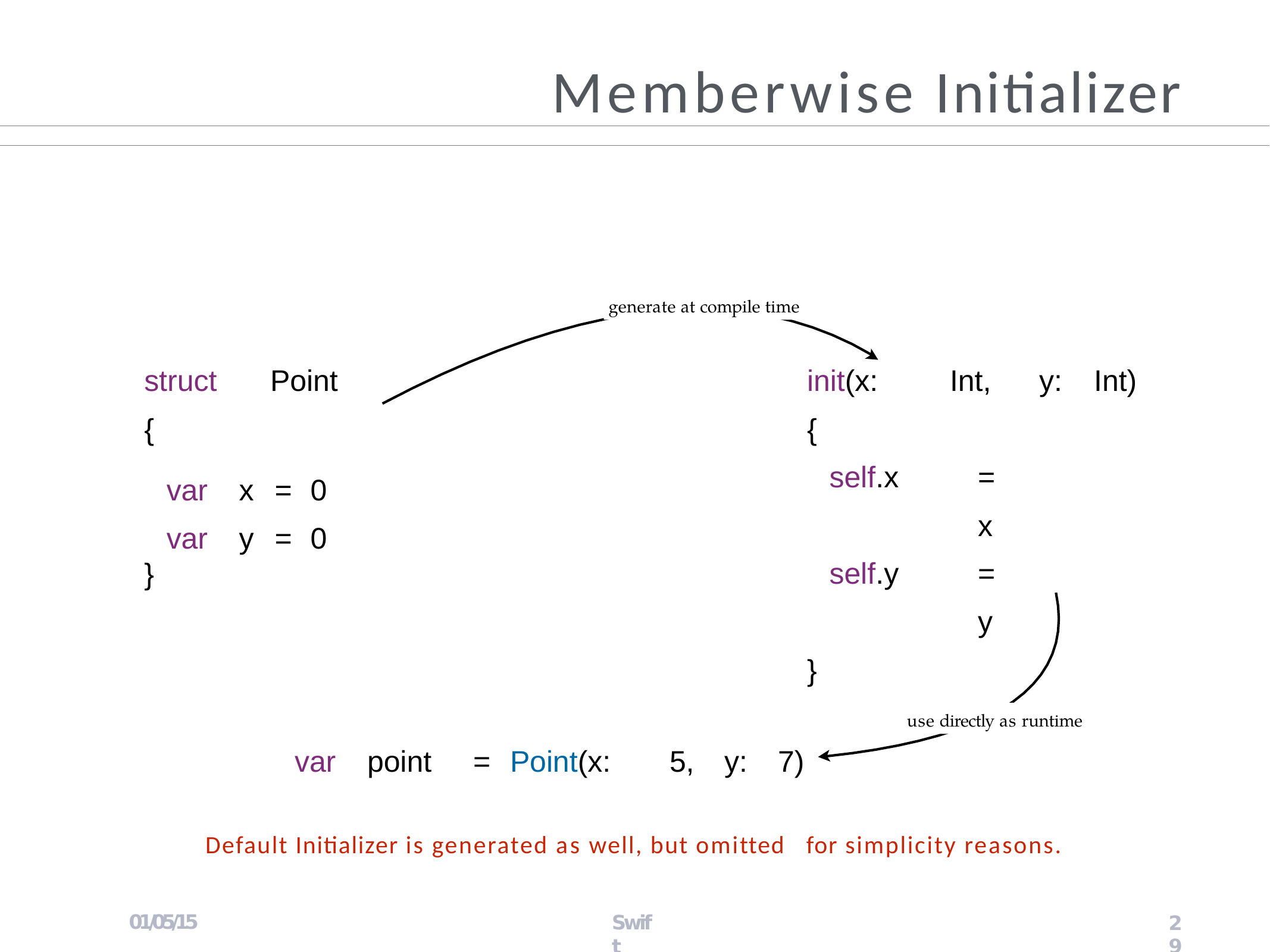

# Memberwise Initializer

generate at compile time

struct	Point
{
init(x:
{
self.x	=	x self.y	=	y
}
Int,
y:	Int)
var	x	=	0 var	y	=	0
}

use directly as runtime
var	point
=	Point(x:
5,	y:	7)

Default Initializer is generated as well, but omitted	for simplicity reasons.
01/05/15
Swift
29